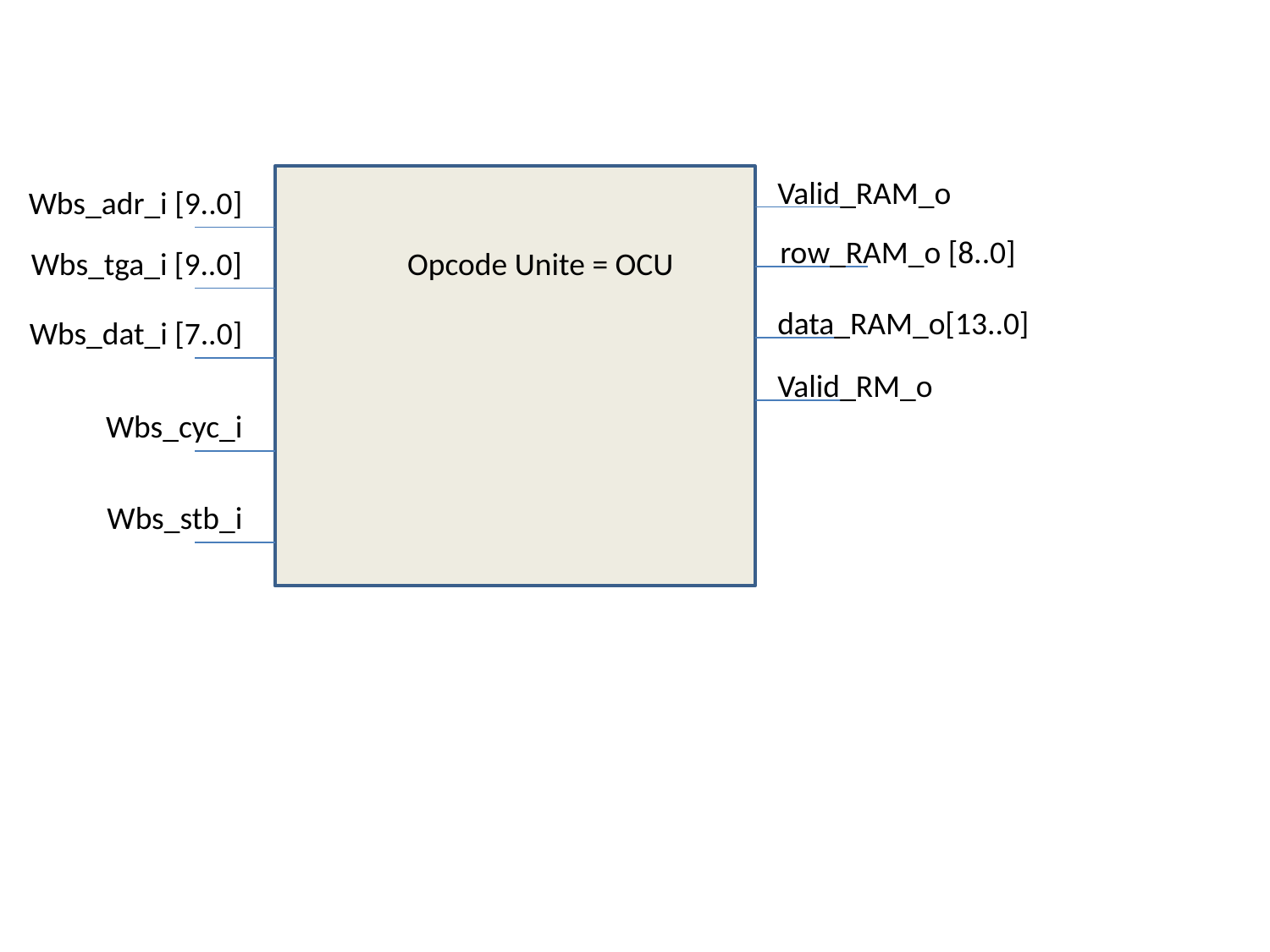

Valid_RAM_o
Wbs_adr_i [9..0]
row_RAM_o [8..0]
Wbs_tga_i [9..0]
Opcode Unite = OCU
data_RAM_o[13..0]
Wbs_dat_i [7..0]
Valid_RM_o
Wbs_cyc_i
Wbs_stb_i